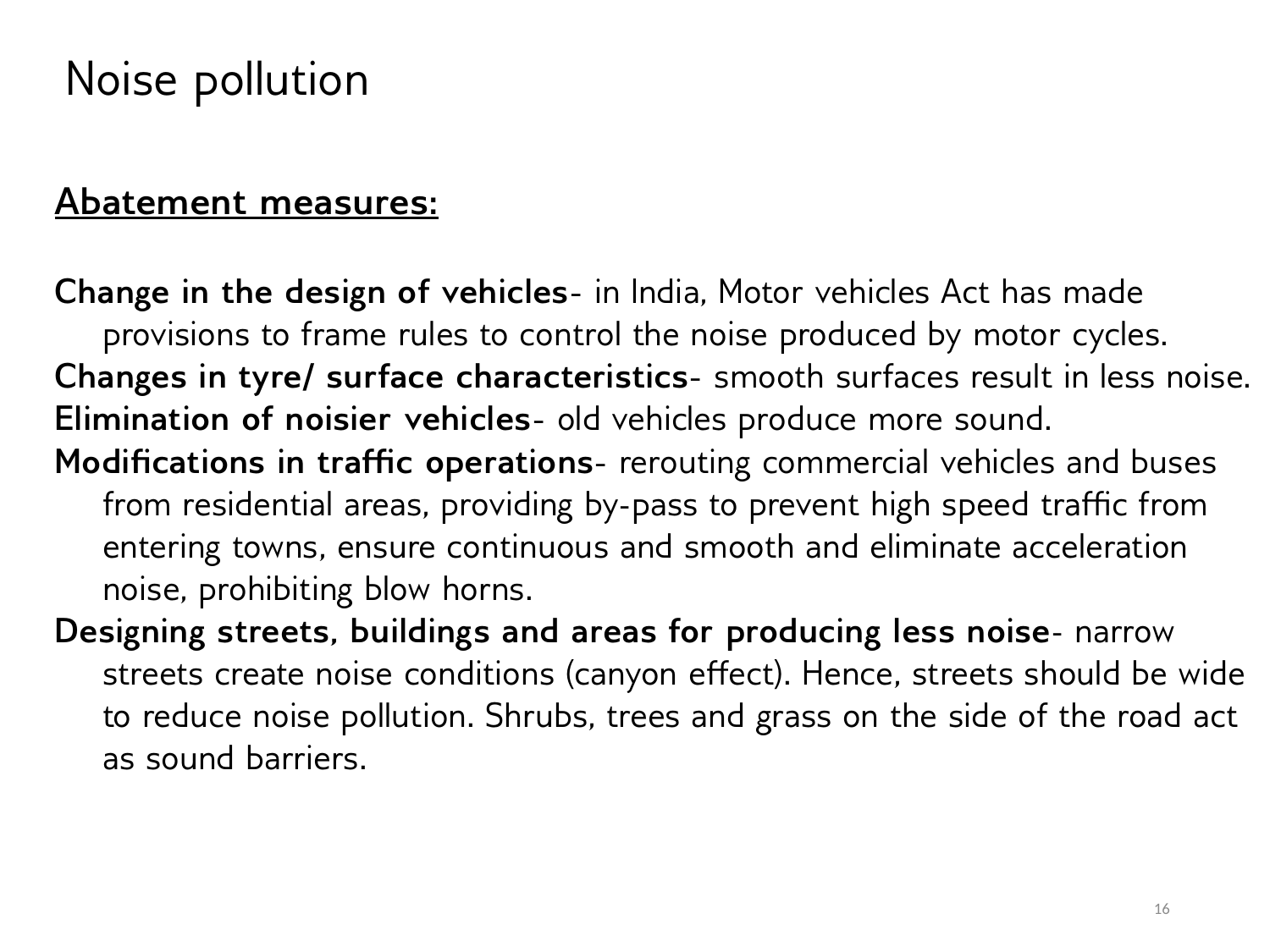

# Noise pollution
Abatement measures:

Change in the design of vehicles- in India, Motor vehicles Act has made provisions to frame rules to control the noise produced by motor cycles.
Changes in tyre/ surface characteristics- smooth surfaces result in less noise.
Elimination of noisier vehicles- old vehicles produce more sound.
Modifications in traffic operations- rerouting commercial vehicles and buses from residential areas, providing by-pass to prevent high speed traffic from entering towns, ensure continuous and smooth and eliminate acceleration noise, prohibiting blow horns.
Designing streets, buildings and areas for producing less noise- narrow streets create noise conditions (canyon effect). Hence, streets should be wide to reduce noise pollution. Shrubs, trees and grass on the side of the road act as sound barriers.
16